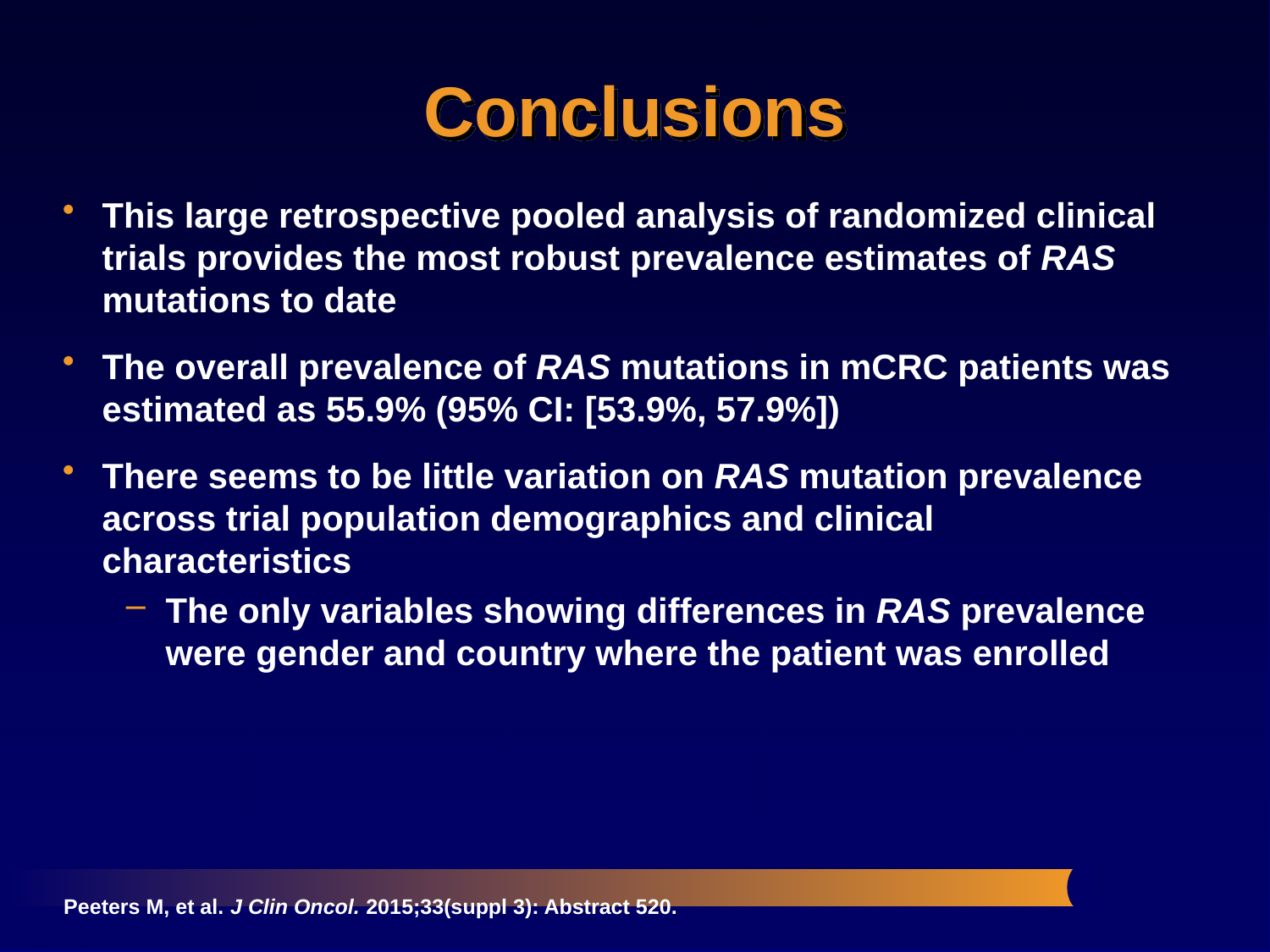

# Conclusions
This large retrospective pooled analysis of randomized clinical trials provides the most robust prevalence estimates of RAS mutations to date
The overall prevalence of RAS mutations in mCRC patients was estimated as 55.9% (95% CI: [53.9%, 57.9%])
There seems to be little variation on RAS mutation prevalence across trial population demographics and clinical characteristics
The only variables showing differences in RAS prevalence were gender and country where the patient was enrolled
Peeters M, et al. J Clin Oncol. 2015;33(suppl 3): Abstract 520.